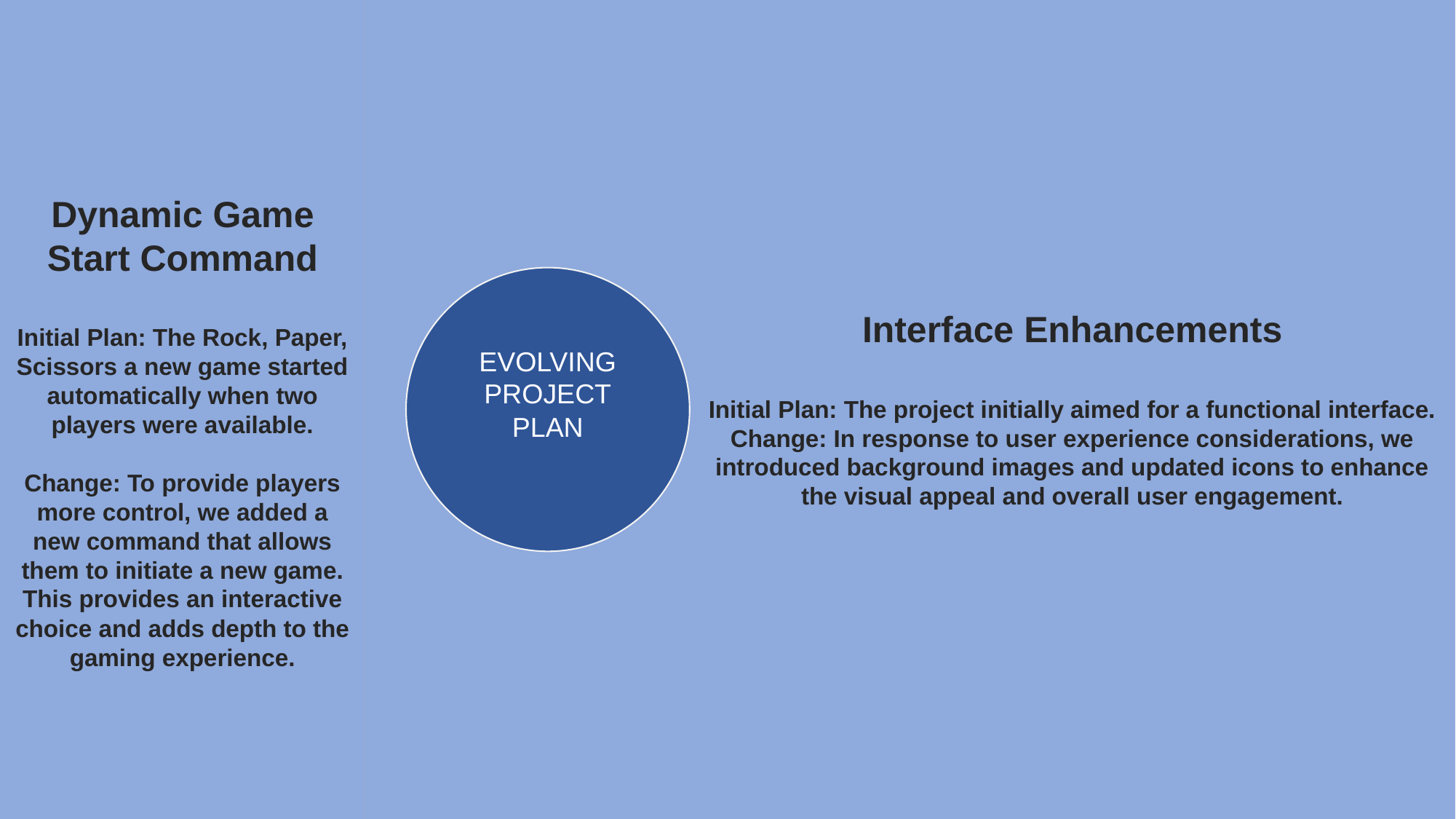

EVOLVING
PROJECT
PLAN

PROJECT
OVERVIEW

FUTURE
WORKS

INDIVIDUAL
ROLE

Dynamic Game Start Command

Initial Plan: The Rock, Paper, Scissors a new game started automatically when two players were available.

Change: To provide players more control, we added a new command that allows them to initiate a new game. This provides an interactive choice and adds depth to the gaming experience.
Interface Enhancements

Initial Plan: The project initially aimed for a functional interface.
Change: In response to user experience considerations, we introduced background images and updated icons to enhance the visual appeal and overall user engagement.